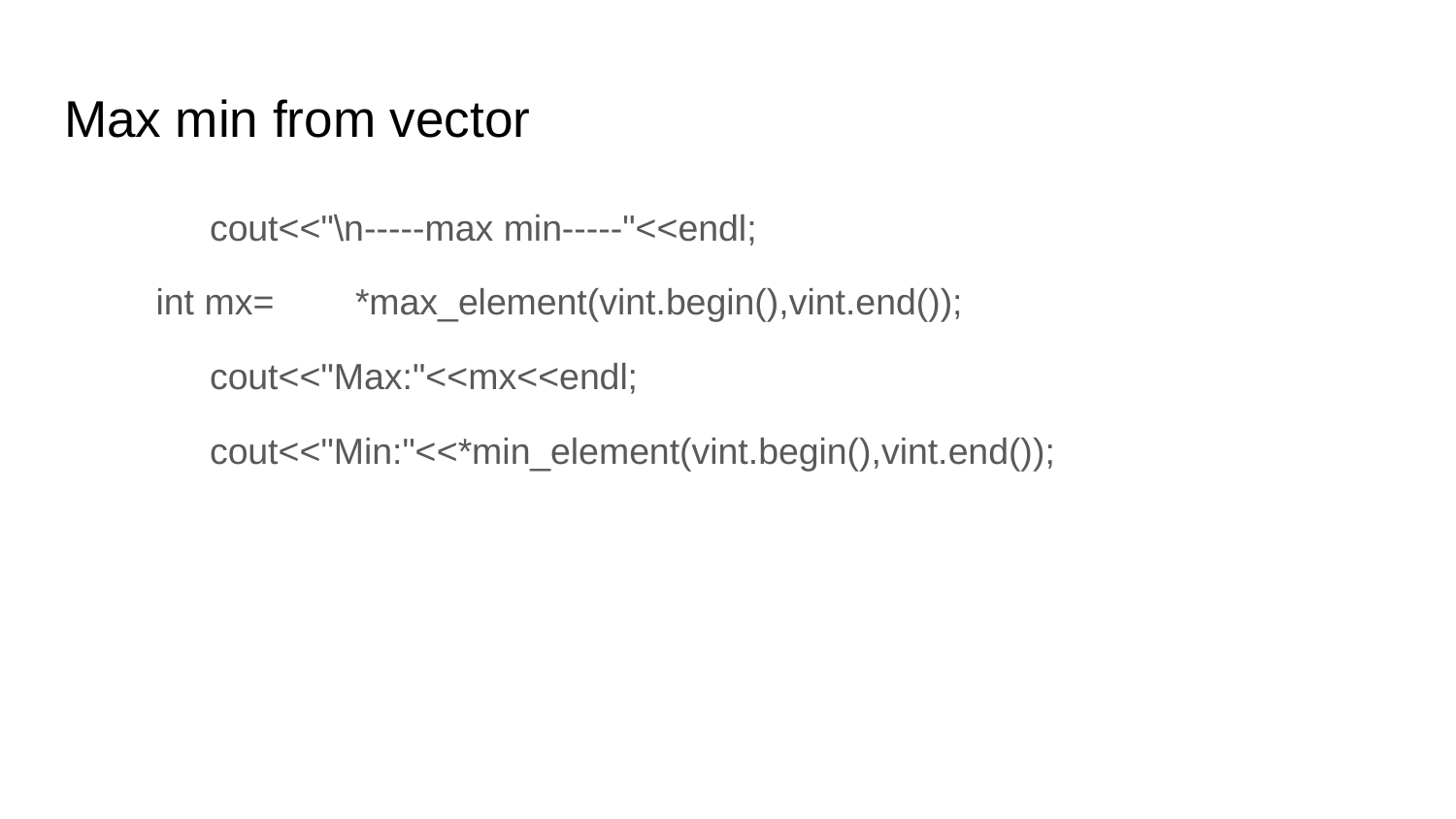

# Max min from vector
	cout<<"\n-----max min-----"<<endl;
         int mx=	*max_element(vint.begin(),vint.end());
	cout<<"Max:"<<mx<<endl;
	cout<<"Min:"<<*min_element(vint.begin(),vint.end());